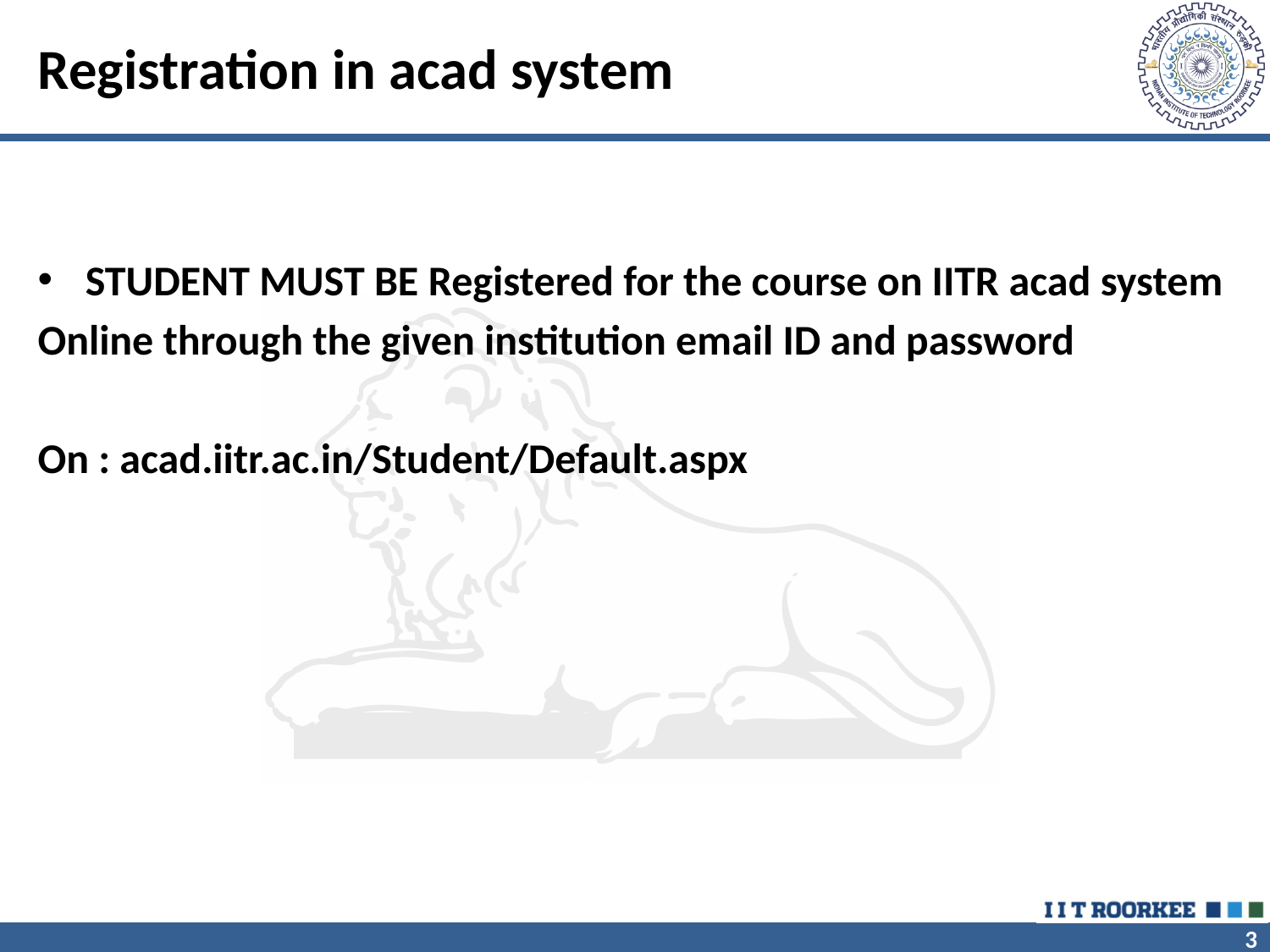

# Registration in acad system
STUDENT MUST BE Registered for the course on IITR acad system
Online through the given institution email ID and password

On : acad.iitr.ac.in/Student/Default.aspx